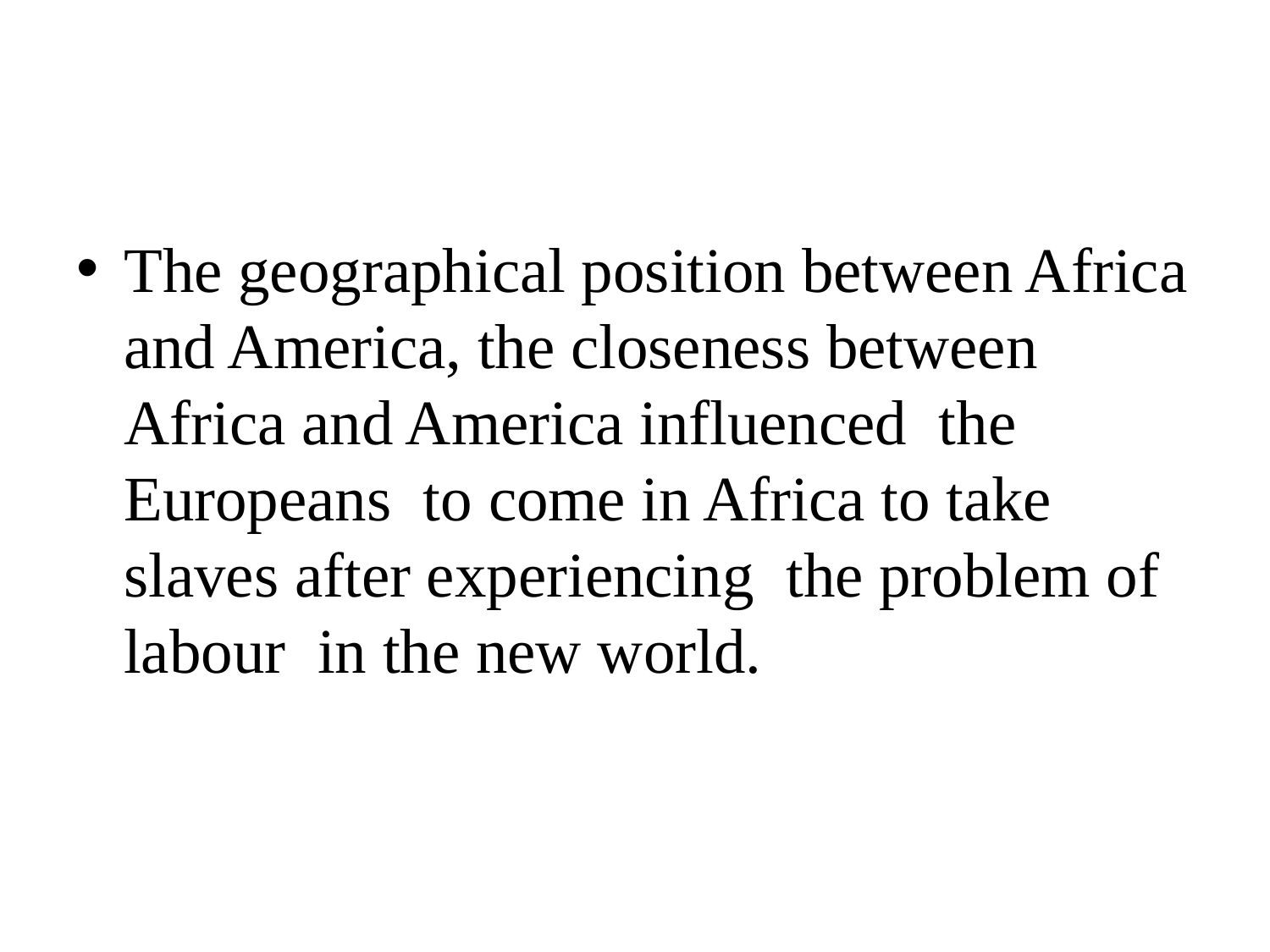

#
The geographical position between Africa and America, the closeness between Africa and America influenced  the Europeans  to come in Africa to take slaves after experiencing  the problem of labour  in the new world.